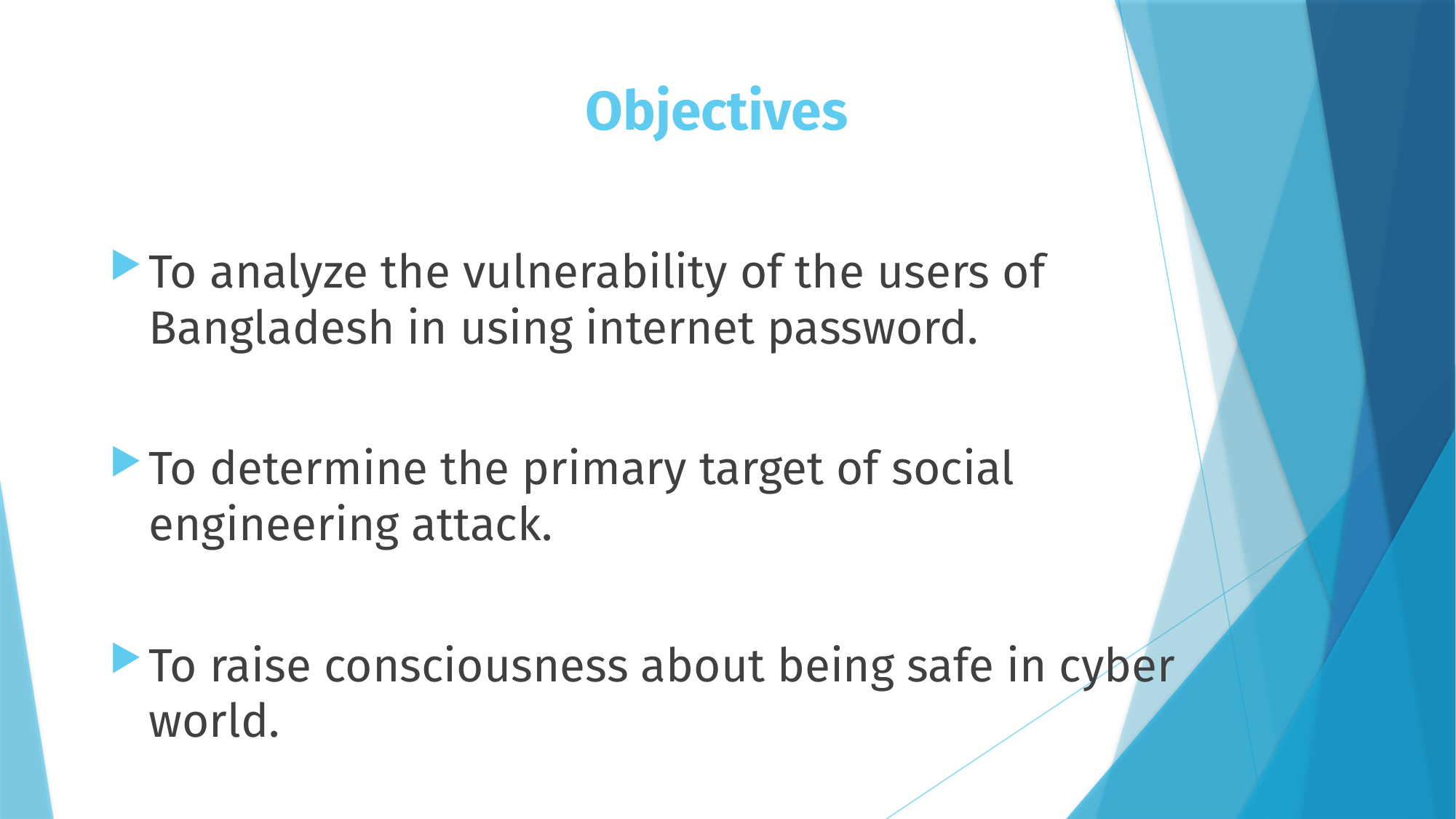

# Objectives

To analyze the vulnerability of the users of Bangladesh in using internet password.

To determine the primary target of social engineering attack.

To raise consciousness about being safe in cyber world.